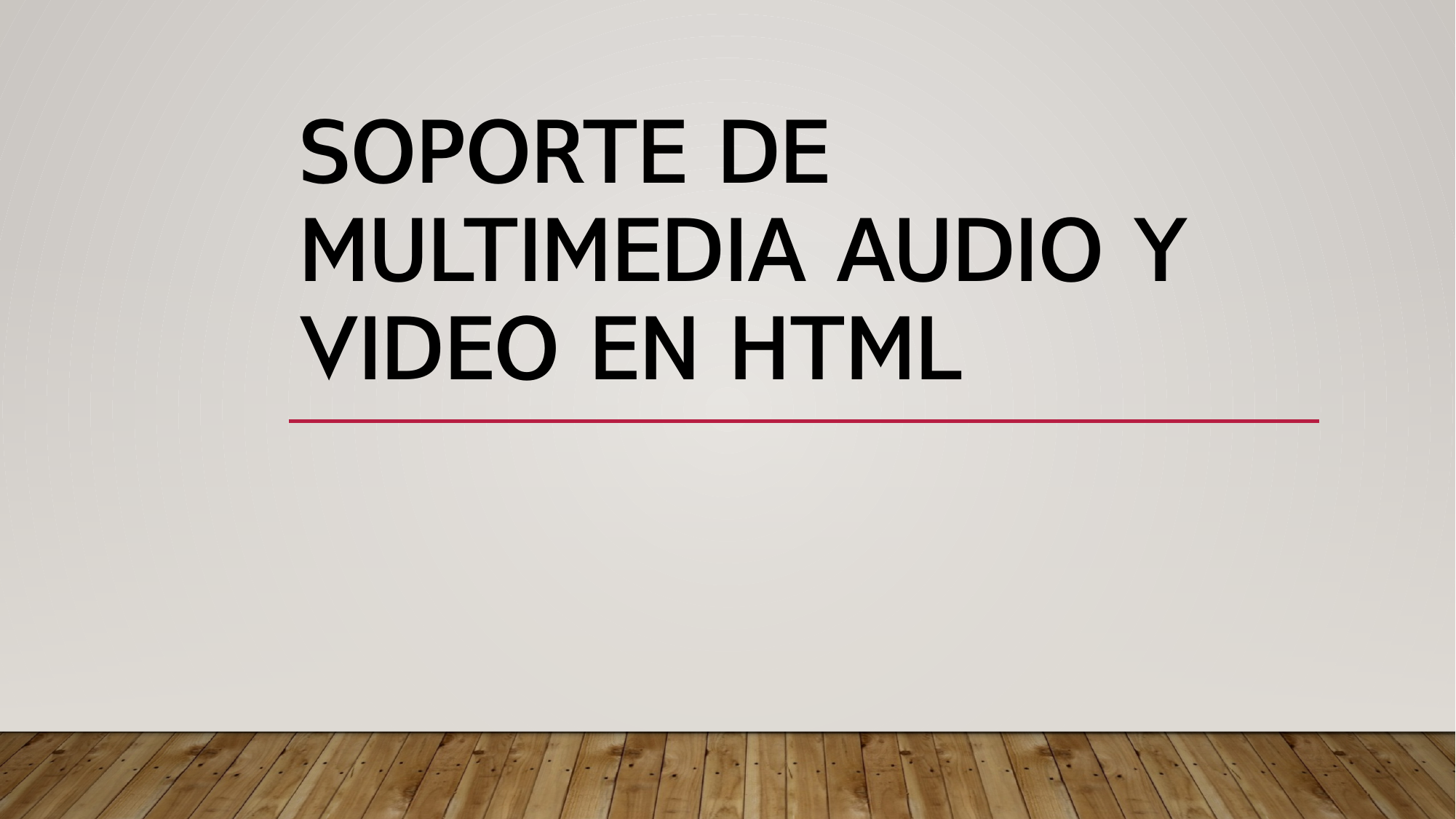

# Soporte de Multimedia Audio y Video en HTML